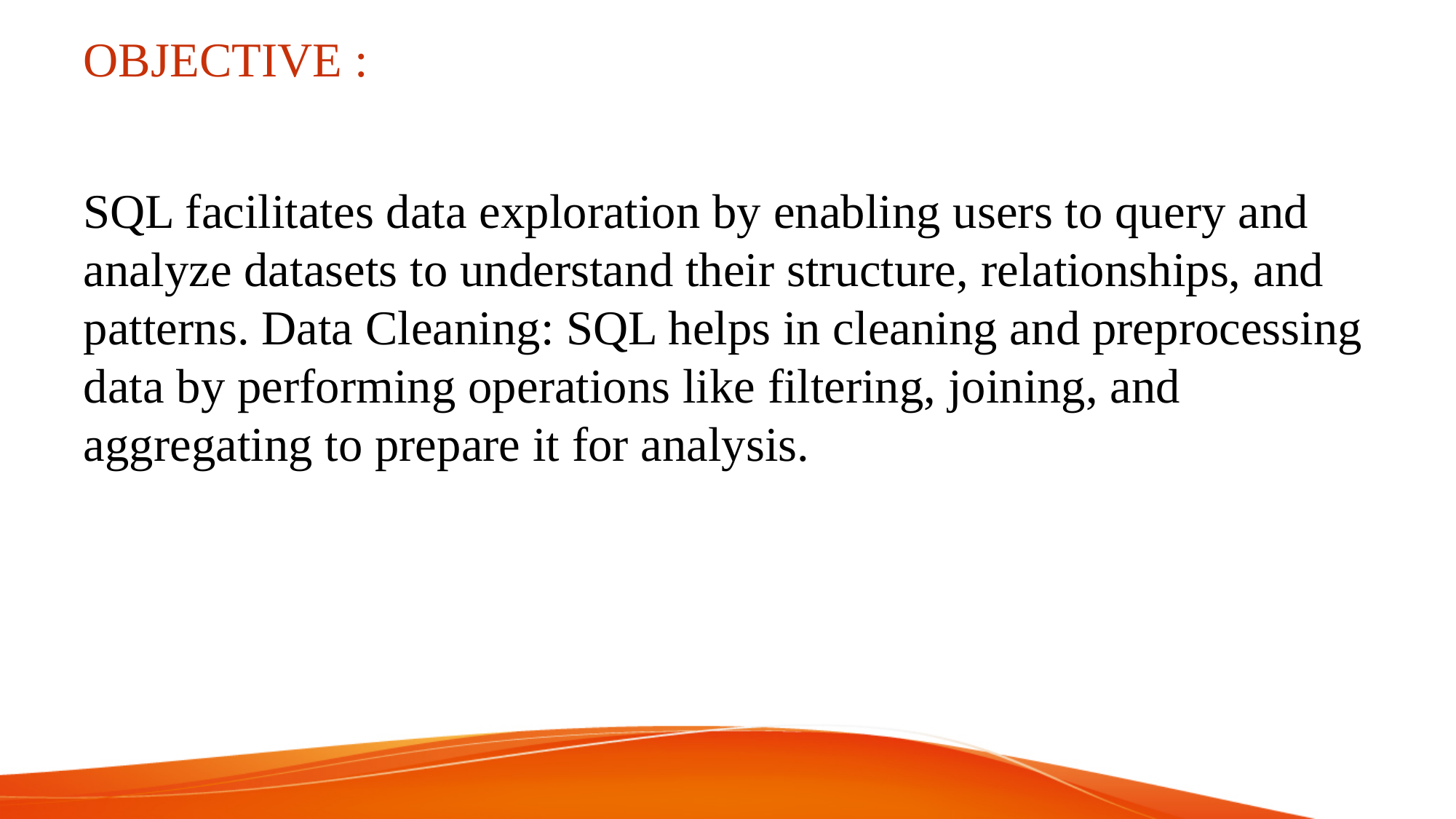

# OBJECTIVE :
SQL facilitates data exploration by enabling users to query and analyze datasets to understand their structure, relationships, and patterns. Data Cleaning: SQL helps in cleaning and preprocessing data by performing operations like filtering, joining, and aggregating to prepare it for analysis.